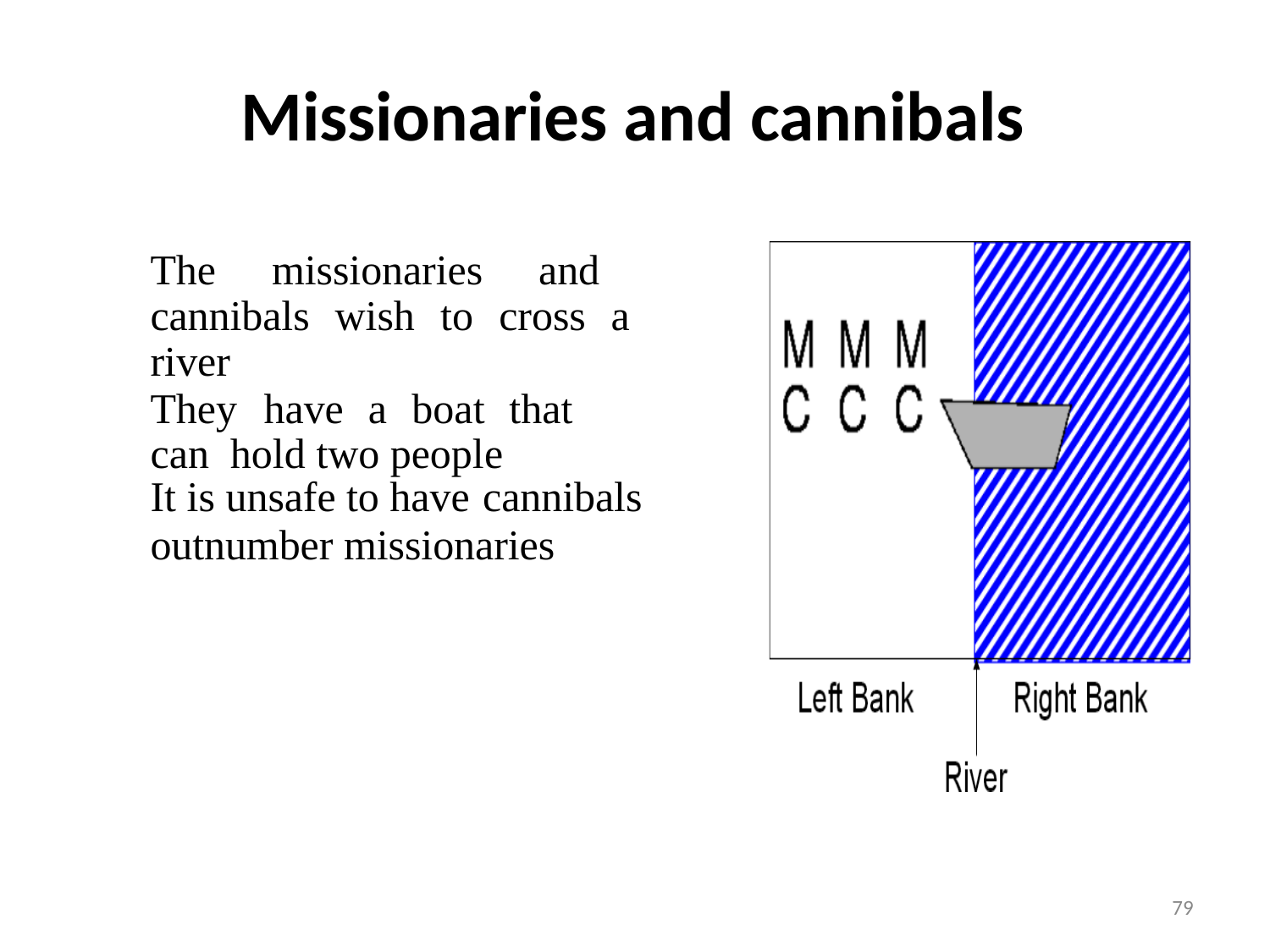

# Missionaries and cannibals
The missionaries and  cannibals wish to cross a  river
They	have	a	boat	that	can  hold two people
It is unsafe to have cannibals
outnumber missionaries

79